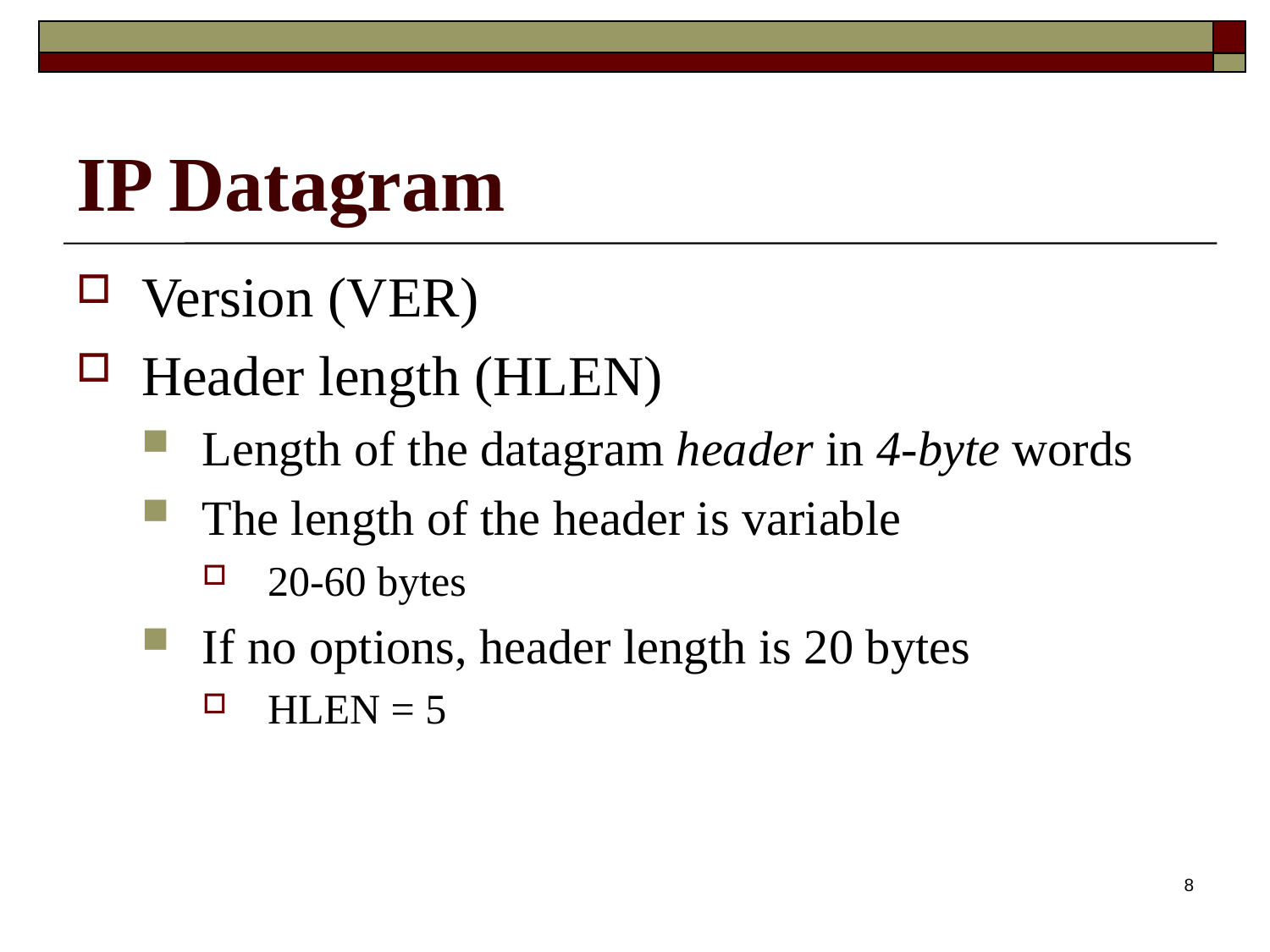

# IP Datagram
Version (VER)
Header length (HLEN)
Length of the datagram header in 4-byte words
The length of the header is variable
20-60 bytes
If no options, header length is 20 bytes
HLEN = 5
8